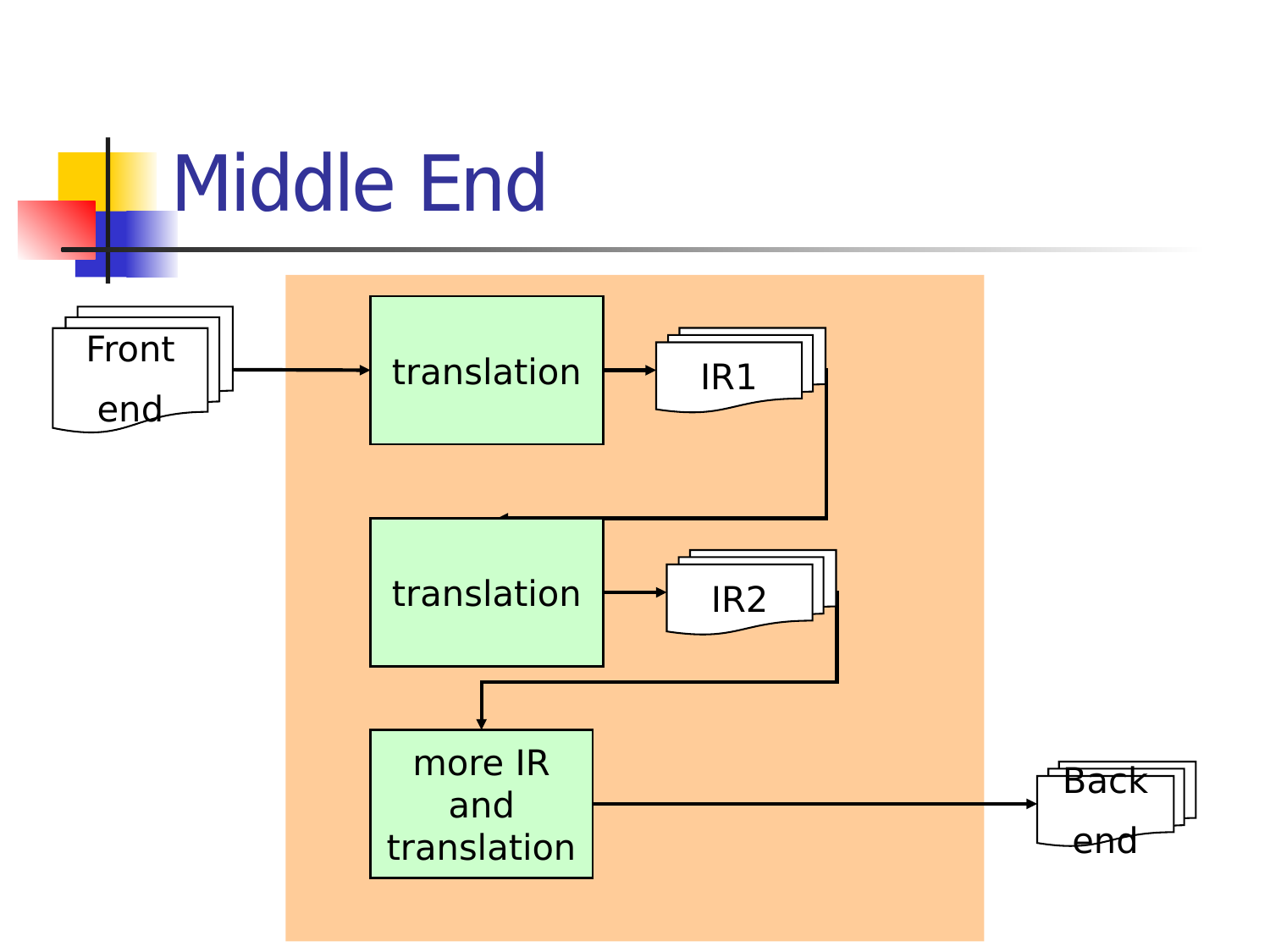

# Middle End

translation
Front
end
IR1
translation
IR2
more IR and translation
Back
end